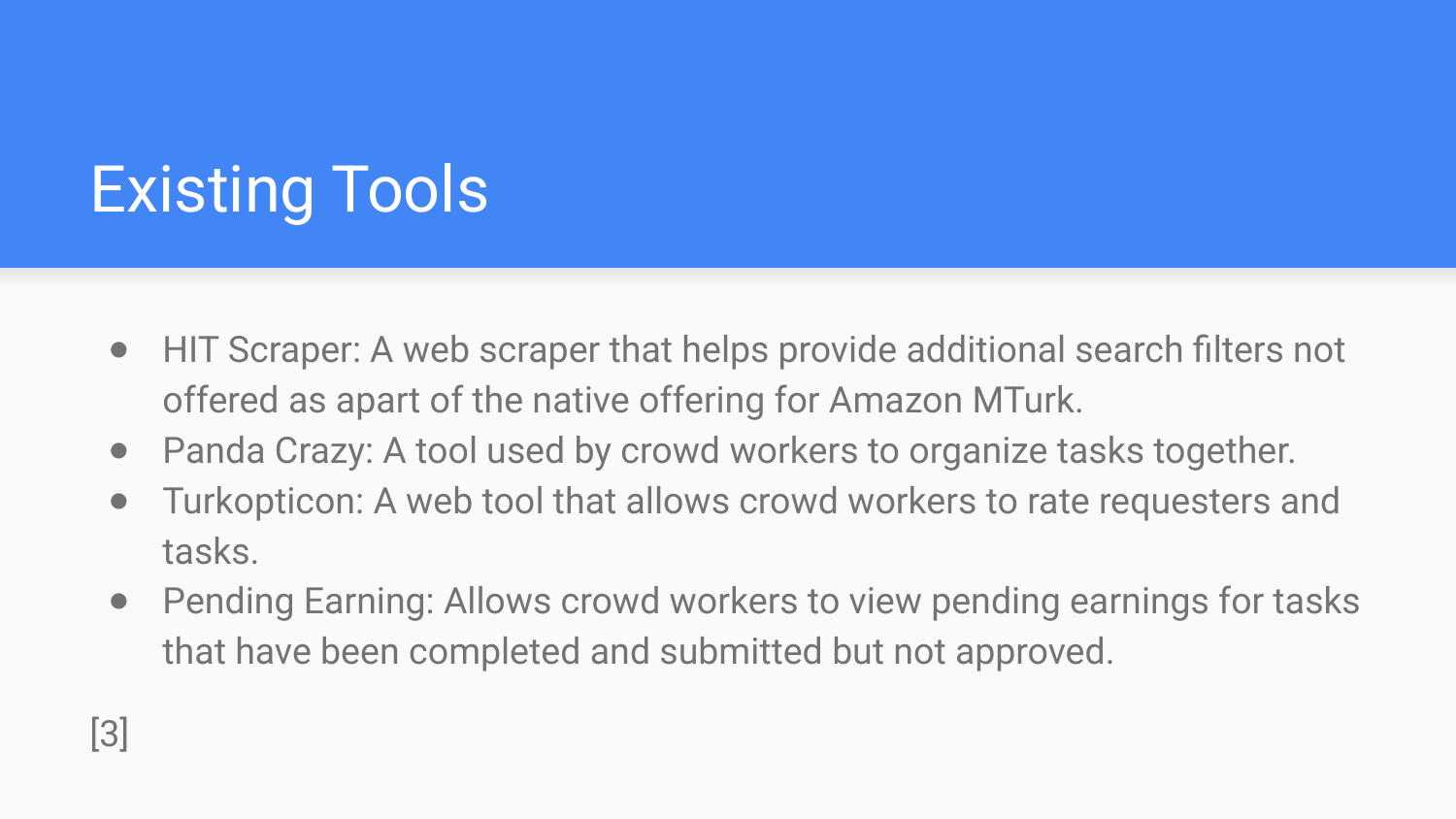

# Existing Tools
HIT Scraper: A web scraper that helps provide additional search filters not offered as apart of the native offering for Amazon MTurk.
Panda Crazy: A tool used by crowd workers to organize tasks together.
Turkopticon: A web tool that allows crowd workers to rate requesters and tasks.
Pending Earning: Allows crowd workers to view pending earnings for tasks that have been completed and submitted but not approved.
[3]